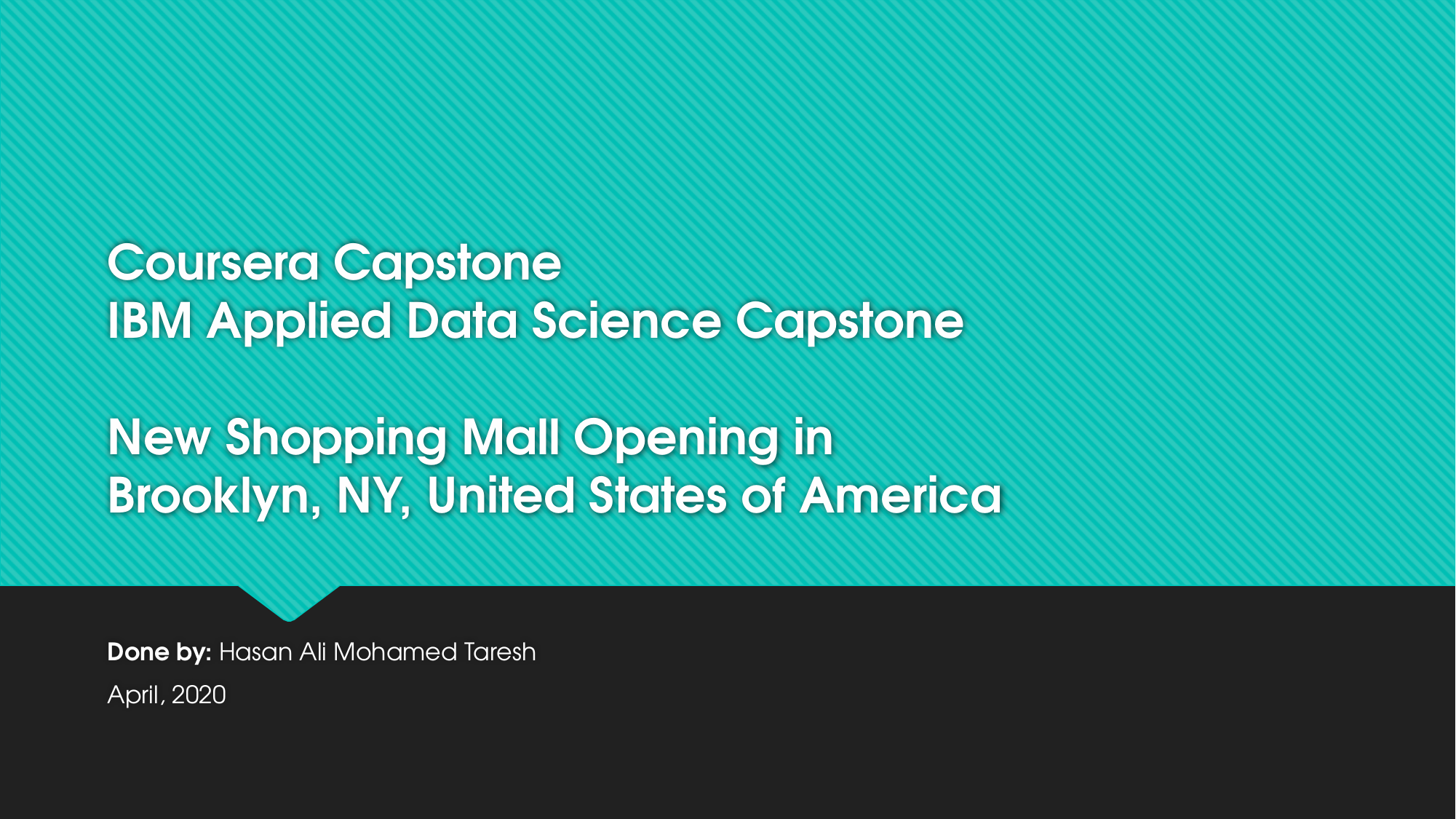

# Coursera Capstone IBM Applied Data Science Capstone    New Shopping Mall Opening in Brooklyn, NY, United States of America
Done by: Hasan Ali Mohamed Taresh
April, 2020